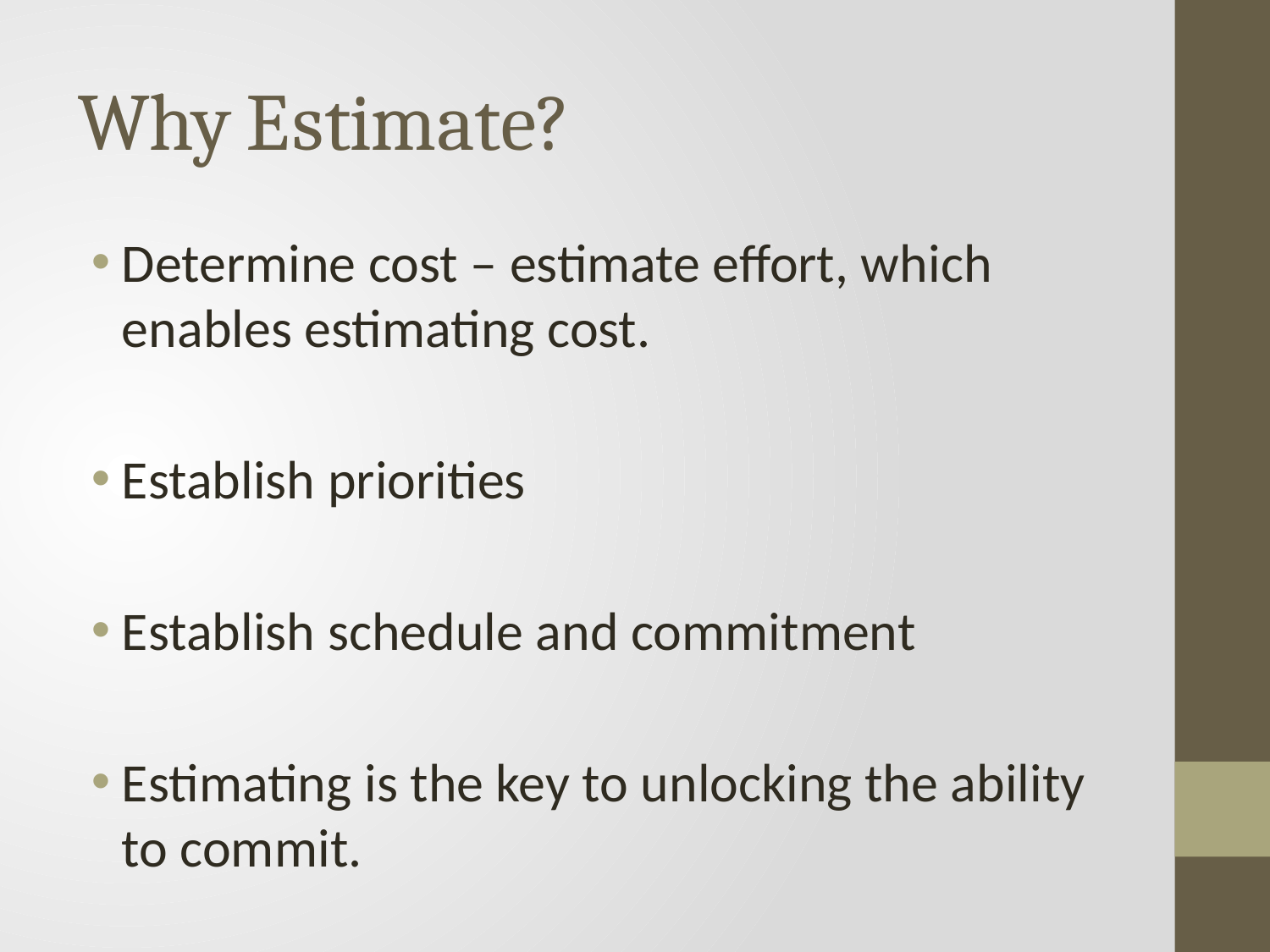

# Why Estimate?
Determine cost – estimate effort, which enables estimating cost.

Establish priorities

Establish schedule and commitment

Estimating is the key to unlocking the ability to commit.